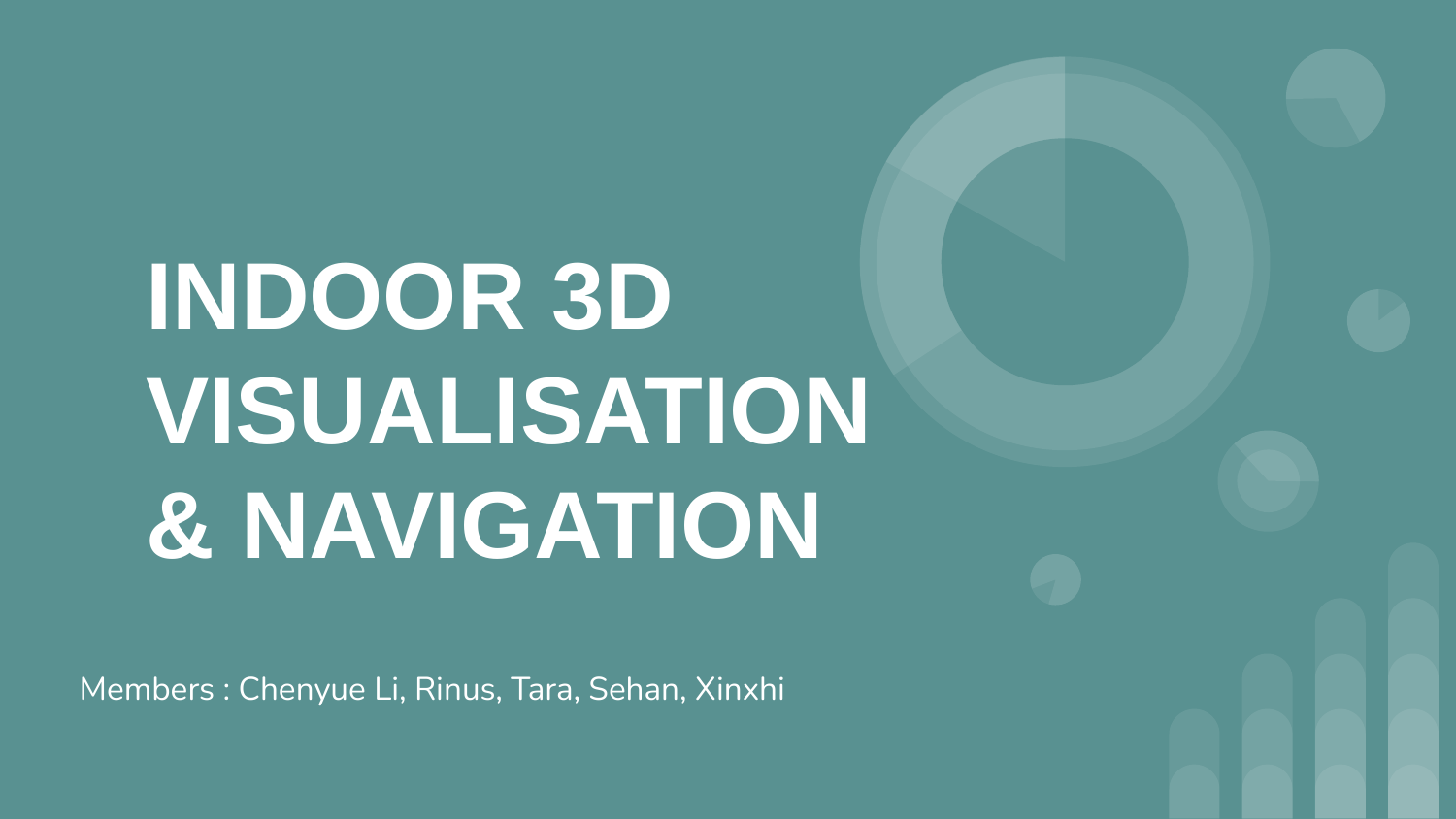

# INDOOR 3D VISUALISATION & NAVIGATION
Members : Chenyue Li, Rinus, Tara, Sehan, Xinxhi